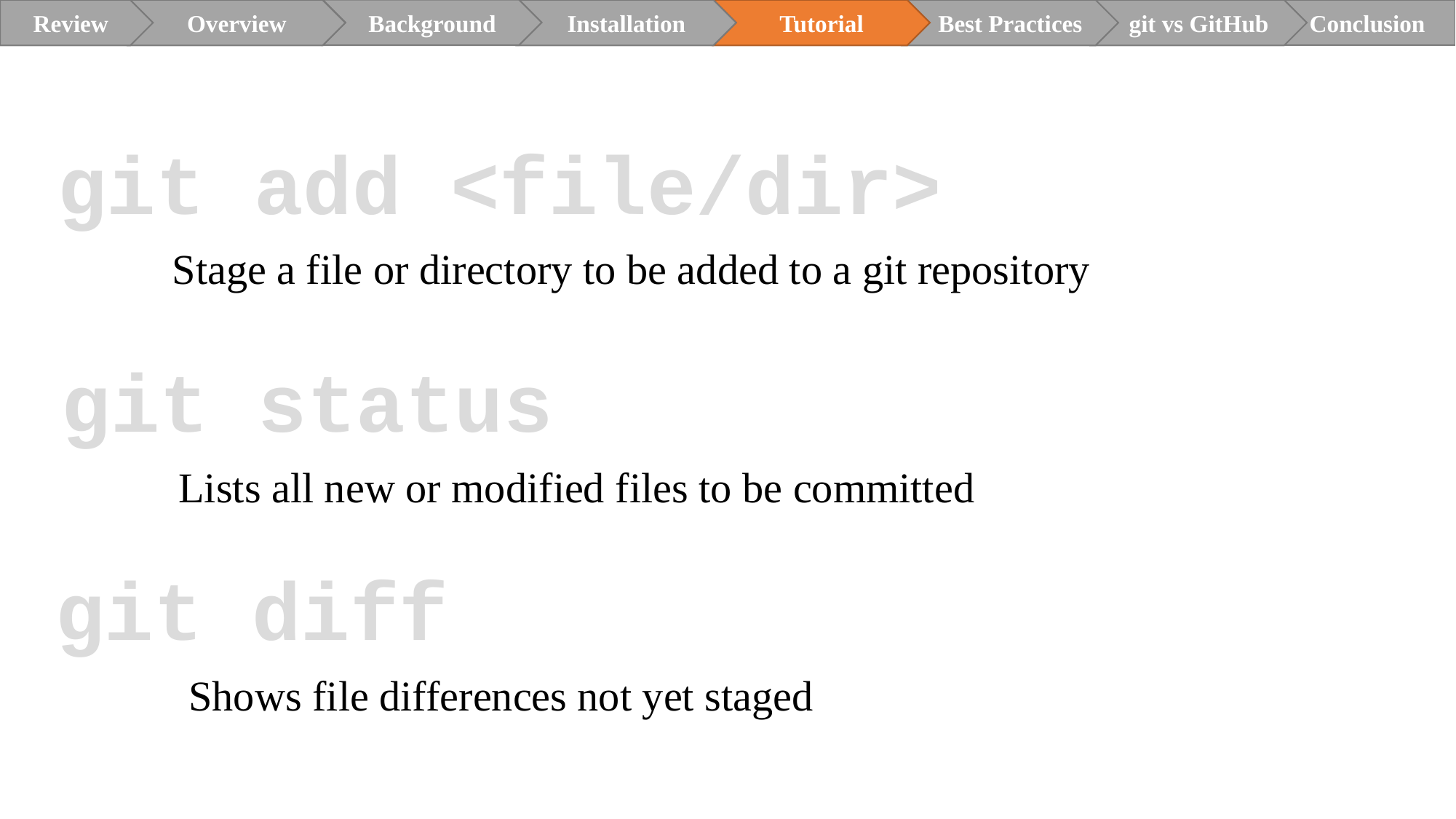

Review
Overview
Installation
Tutorial
Best Practices
git vs GitHub
Conclusion
Background
git add <file/dir>
Stage a file or directory to be added to a git repository
git status
Lists all new or modified files to be committed
git diff
Shows file differences not yet staged